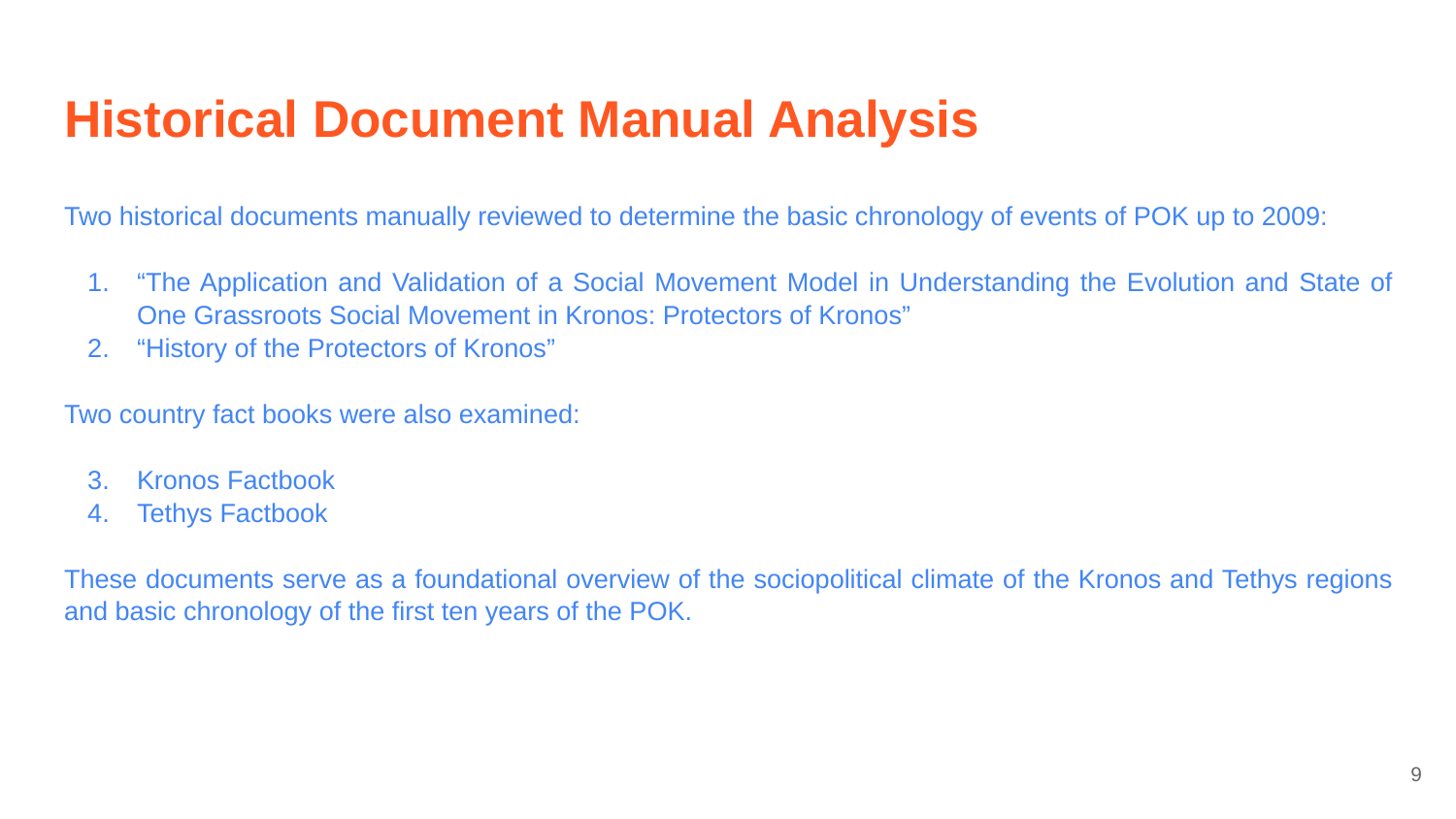

# Historical Document Manual Analysis
Two historical documents manually reviewed to determine the basic chronology of events of POK up to 2009:

“The Application and Validation of a Social Movement Model in Understanding the Evolution and State of One Grassroots Social Movement in Kronos: Protectors of Kronos”
“History of the Protectors of Kronos”

Two country fact books were also examined:

Kronos Factbook
Tethys Factbook

These documents serve as a foundational overview of the sociopolitical climate of the Kronos and Tethys regions and basic chronology of the first ten years of the POK.
9